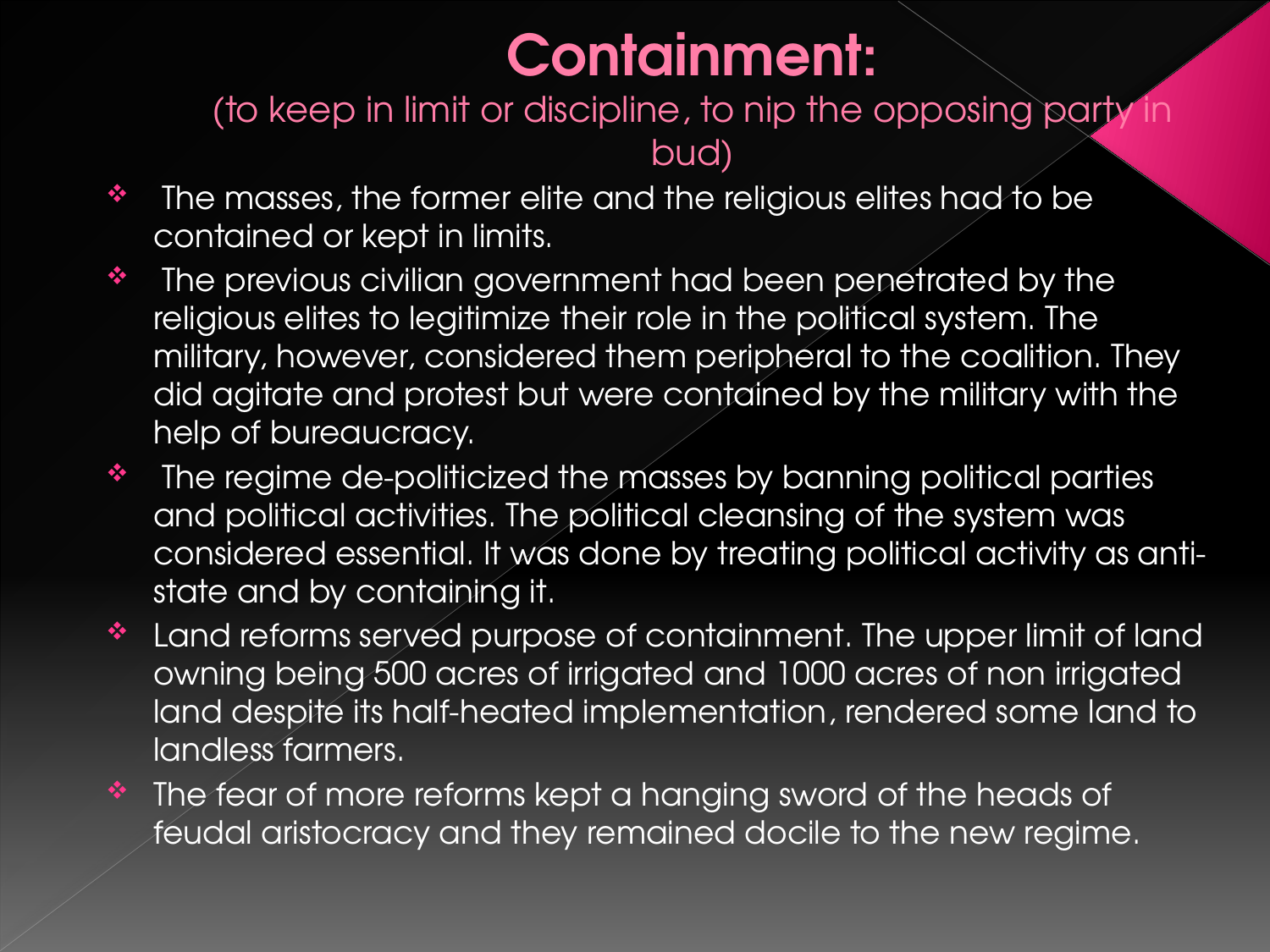

# Containment: (to keep in limit or discipline, to nip the opposing party in bud)
 The masses, the former elite and the religious elites had to be contained or kept in limits.
 The previous civilian government had been penetrated by the religious elites to legitimize their role in the political system. The military, however, considered them peripheral to the coalition. They did agitate and protest but were contained by the military with the help of bureaucracy.
 The regime de-politicized the masses by banning political parties and political activities. The political cleansing of the system was considered essential. It was done by treating political activity as anti-state and by containing it.
Land reforms served purpose of containment. The upper limit of land owning being 500 acres of irrigated and 1000 acres of non irrigated land despite its half-heated implementation, rendered some land to landless farmers.
The fear of more reforms kept a hanging sword of the heads of feudal aristocracy and they remained docile to the new regime.